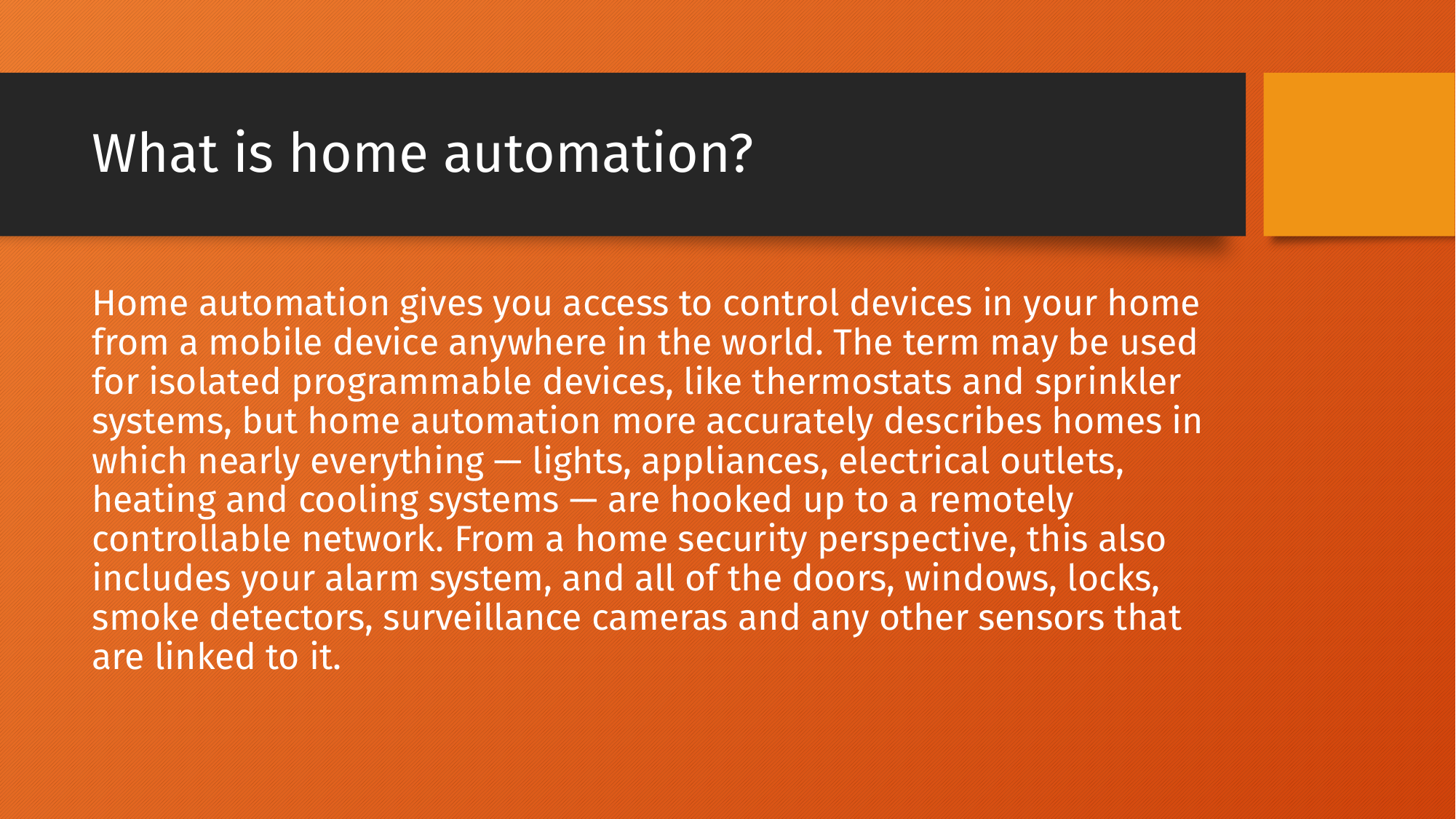

# What is home automation?
Home automation gives you access to control devices in your home from a mobile device anywhere in the world. The term may be used for isolated programmable devices, like thermostats and sprinkler systems, but home automation more accurately describes homes in which nearly everything — lights, appliances, electrical outlets, heating and cooling systems — are hooked up to a remotely controllable network. From a home security perspective, this also includes your alarm system, and all of the doors, windows, locks, smoke detectors, surveillance cameras and any other sensors that are linked to it.